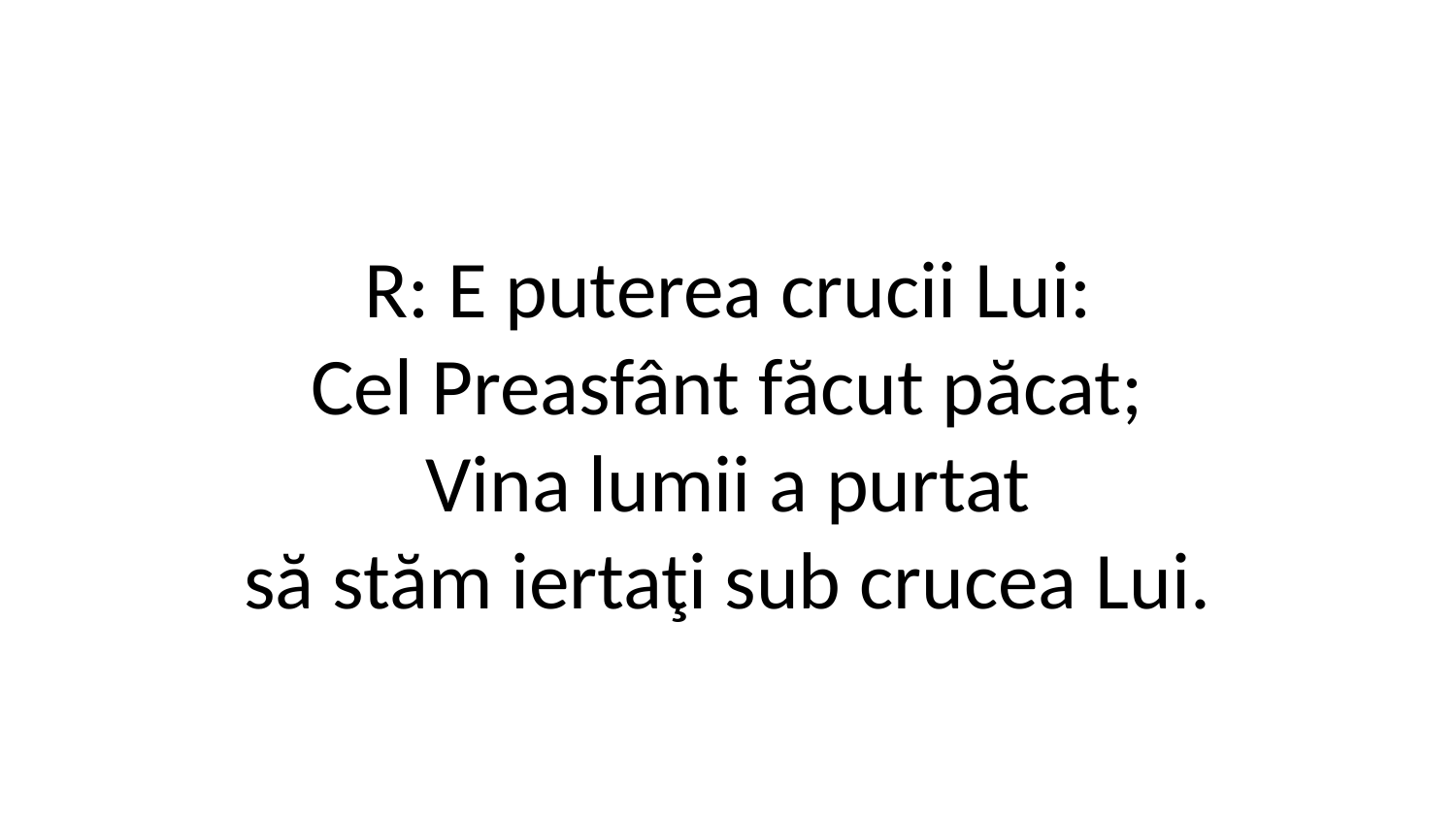

R: E puterea crucii Lui:
Cel Preasfânt făcut păcat;
Vina lumii a purtat
să stăm iertaţi sub crucea Lui.